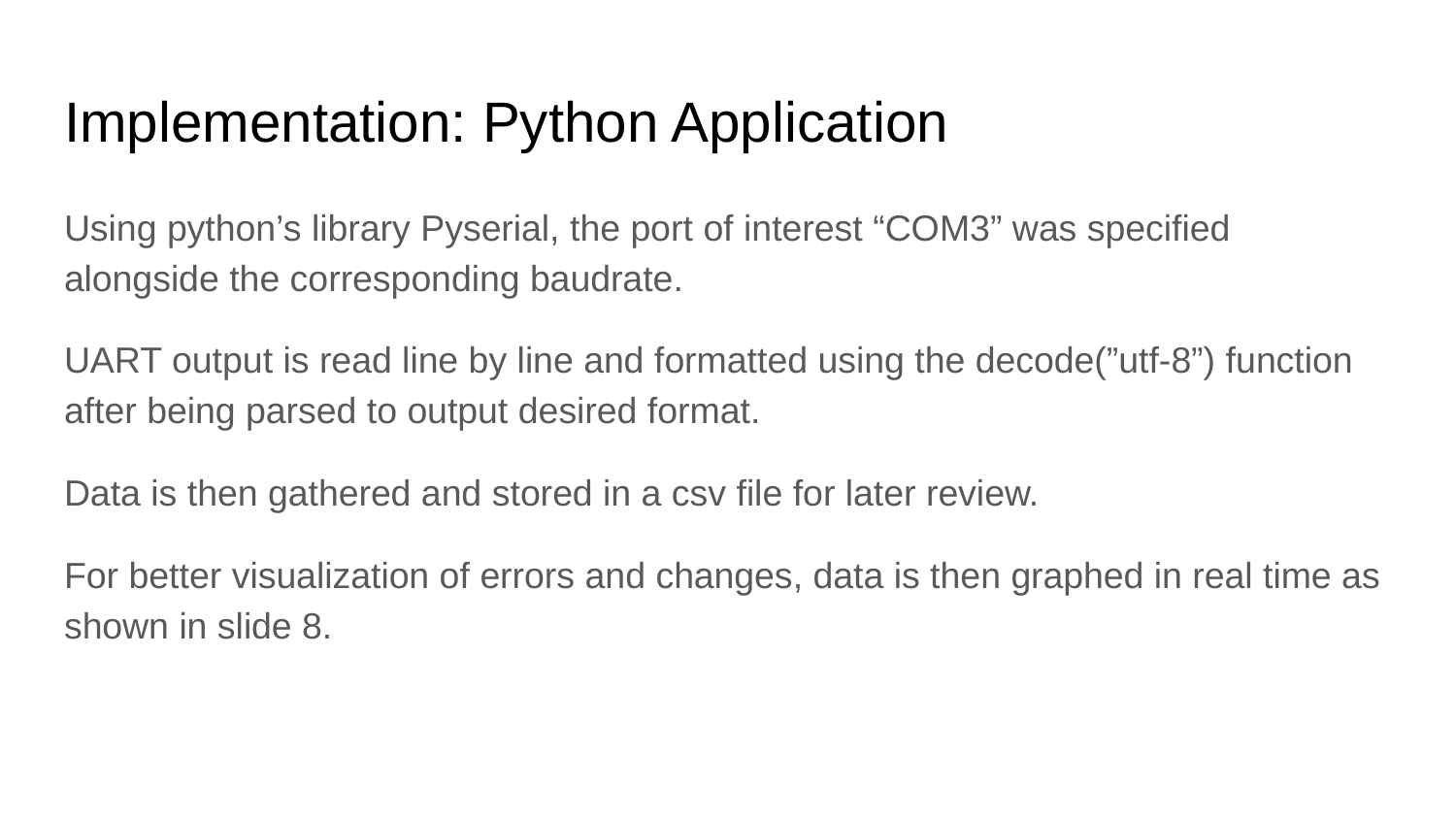

# Implementation: Python Application

Using python’s library Pyserial, the port of interest “COM3” was specified alongside the corresponding baudrate.
UART output is read line by line and formatted using the decode(”utf-8”) function after being parsed to output desired format.
Data is then gathered and stored in a csv file for later review.
For better visualization of errors and changes, data is then graphed in real time as shown in slide 8.